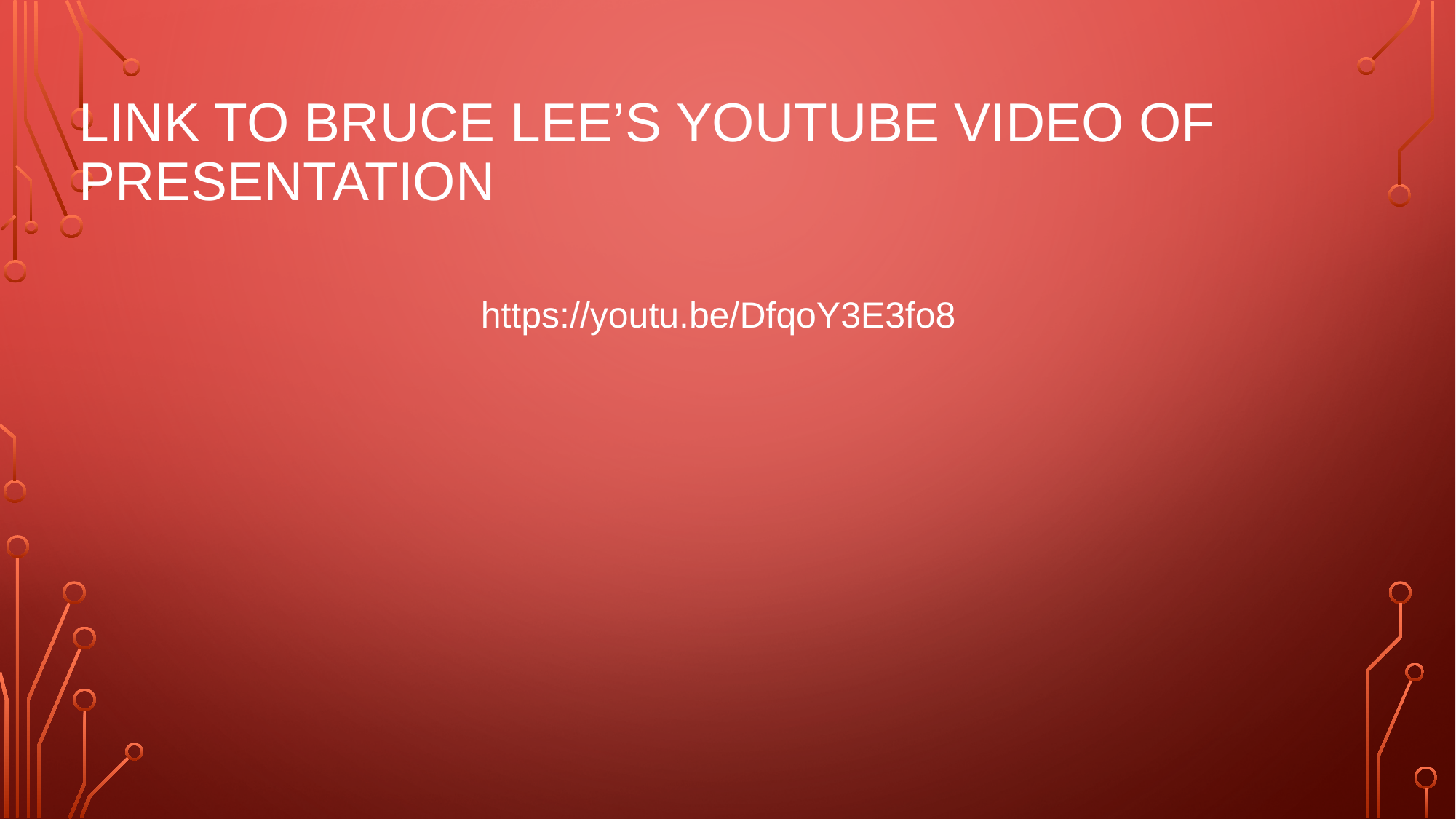

# Link to BRUCE lee’s youtube video of presentation
https://youtu.be/DfqoY3E3fo8